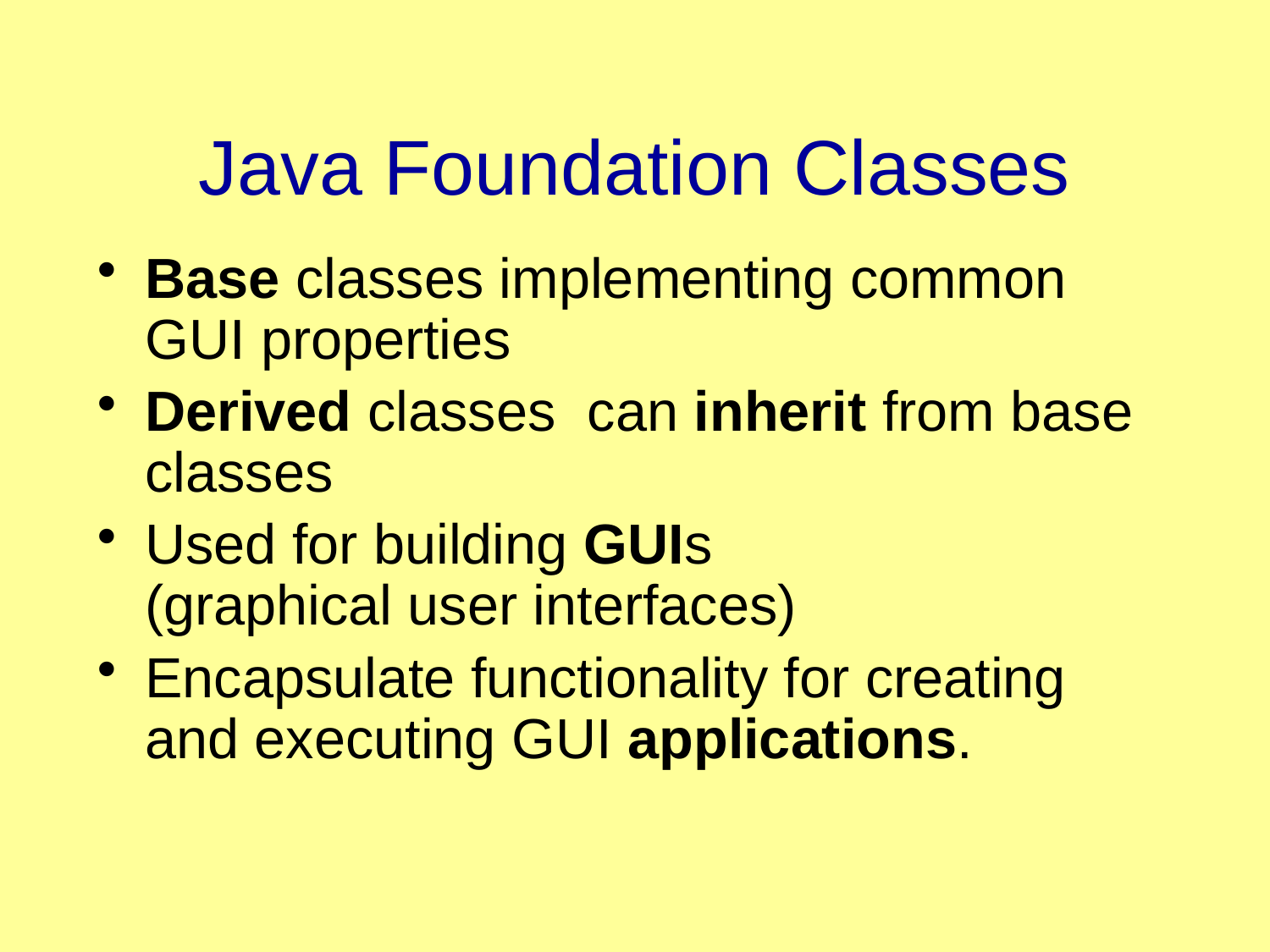

# Java Foundation Classes
Base classes implementing common GUI properties
Derived classes  can inherit from base classes
Used for building GUIs
(graphical user interfaces)
Encapsulate functionality for creating and executing GUI applications.